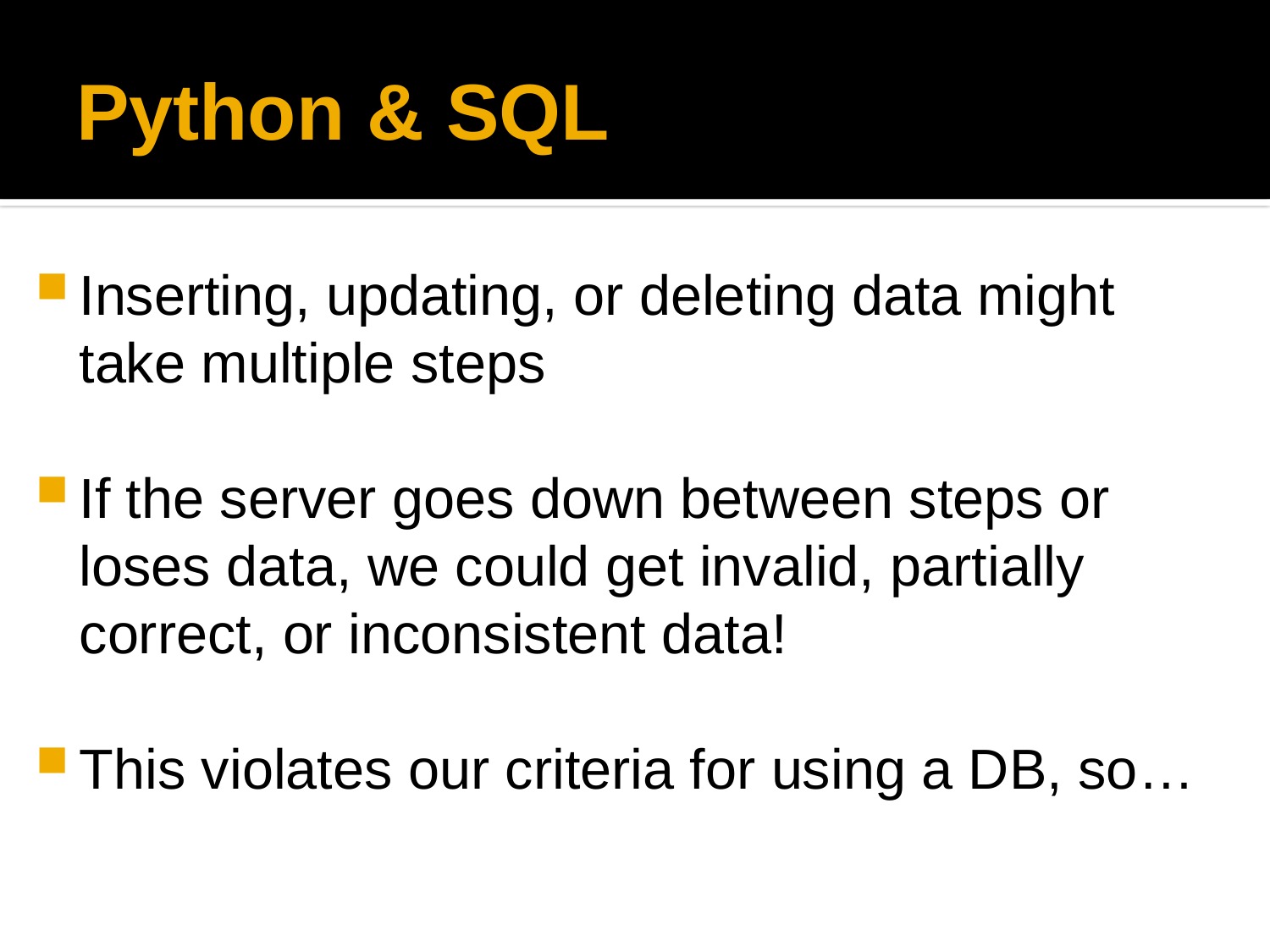

# Python & SQL
Inserting, updating, or deleting data might take multiple steps

If the server goes down between steps or loses data, we could get invalid, partially correct, or inconsistent data!

This violates our criteria for using a DB, so…